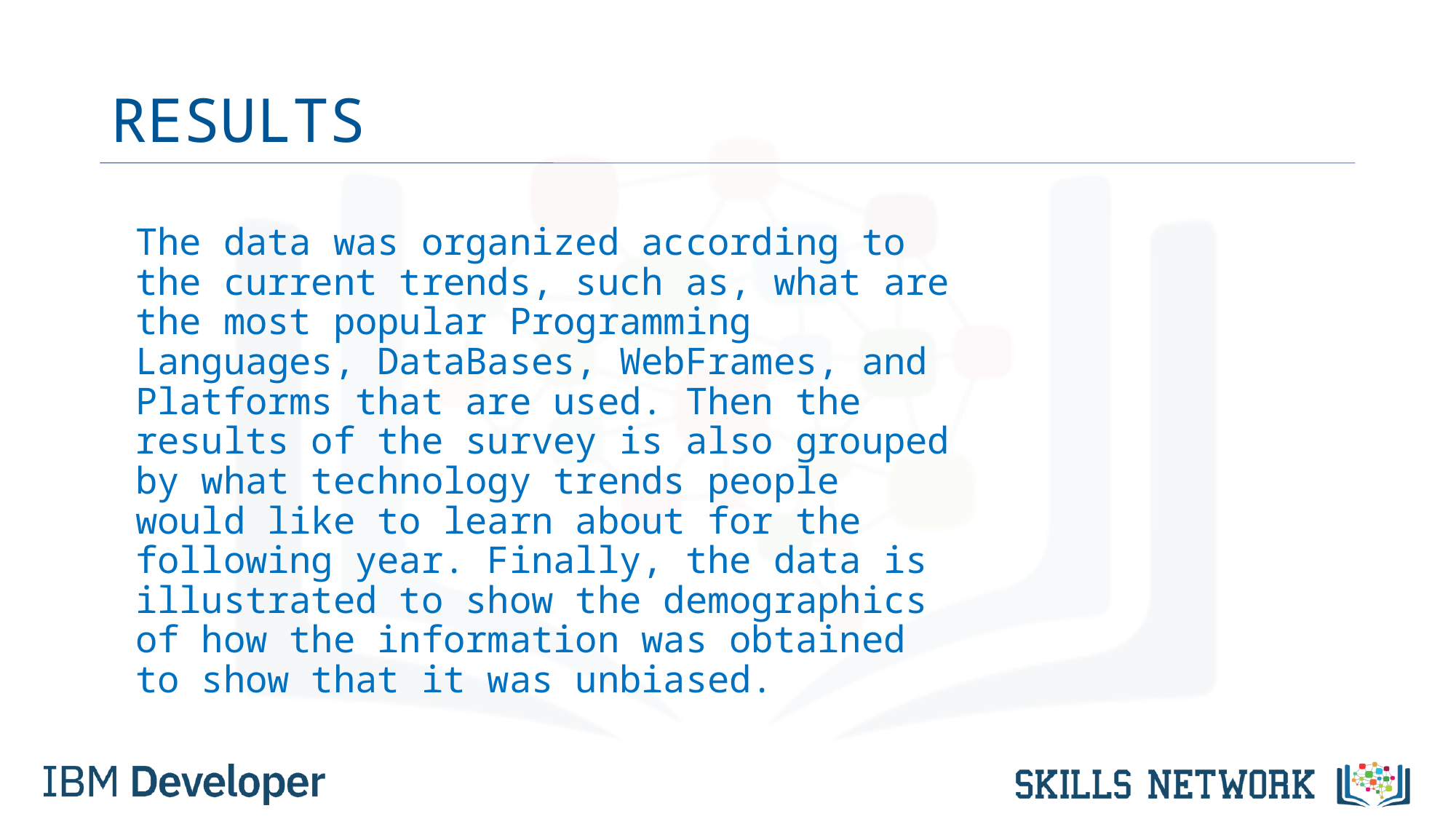

# RESULTS
The data was organized according to the current trends, such as, what are the most popular Programming Languages, DataBases, WebFrames, and Platforms that are used. Then the results of the survey is also grouped by what technology trends people would like to learn about for the following year. Finally, the data is illustrated to show the demographics of how the information was obtained to show that it was unbiased.